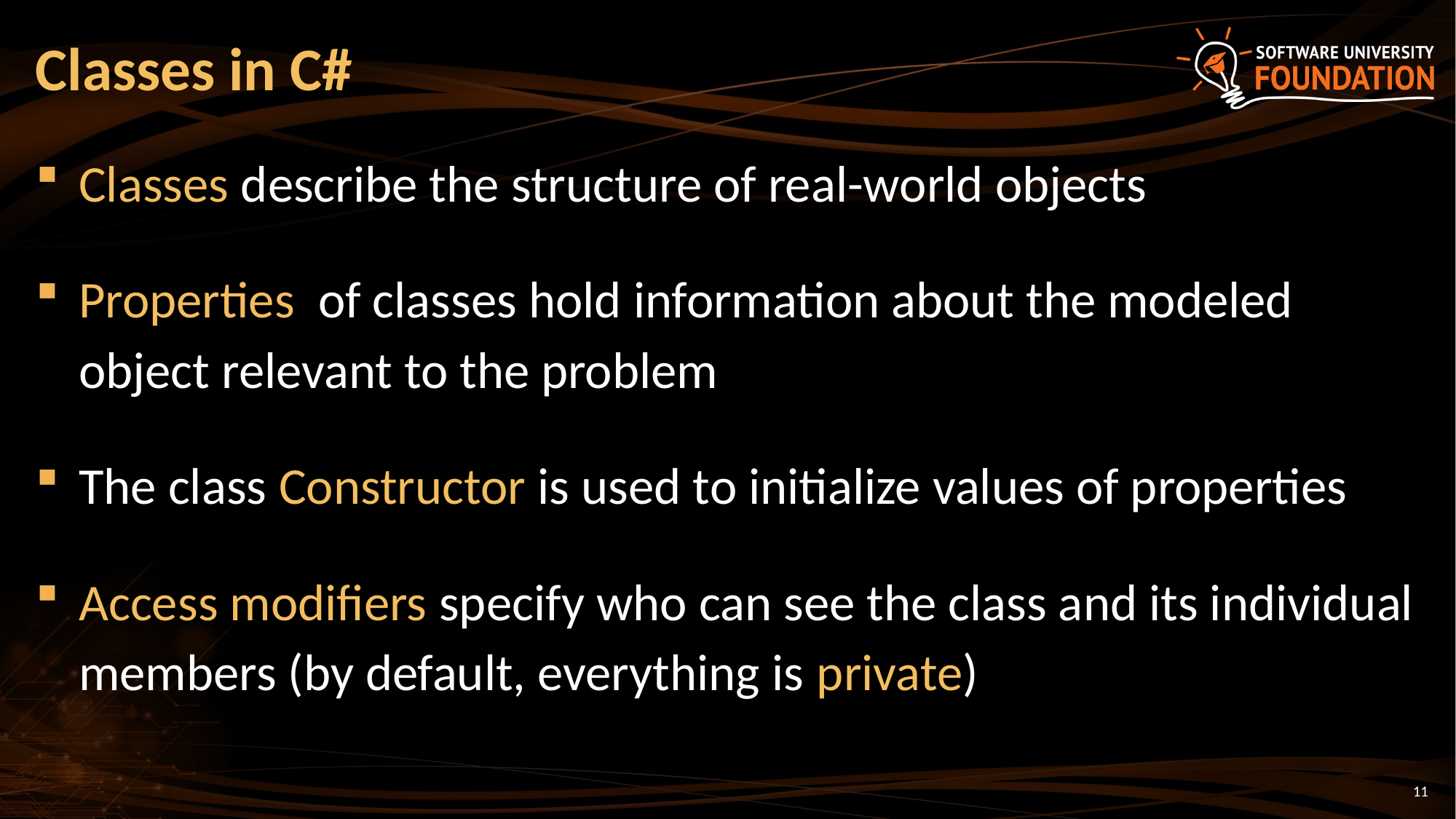

# Classes in C#
Classes describe the structure of real-world objects
Properties  of classes hold information about the modeled object relevant to the problem
The class Constructor is used to initialize values of properties
Access modifiers specify who can see the class and its individual members (by default, everything is private)

11